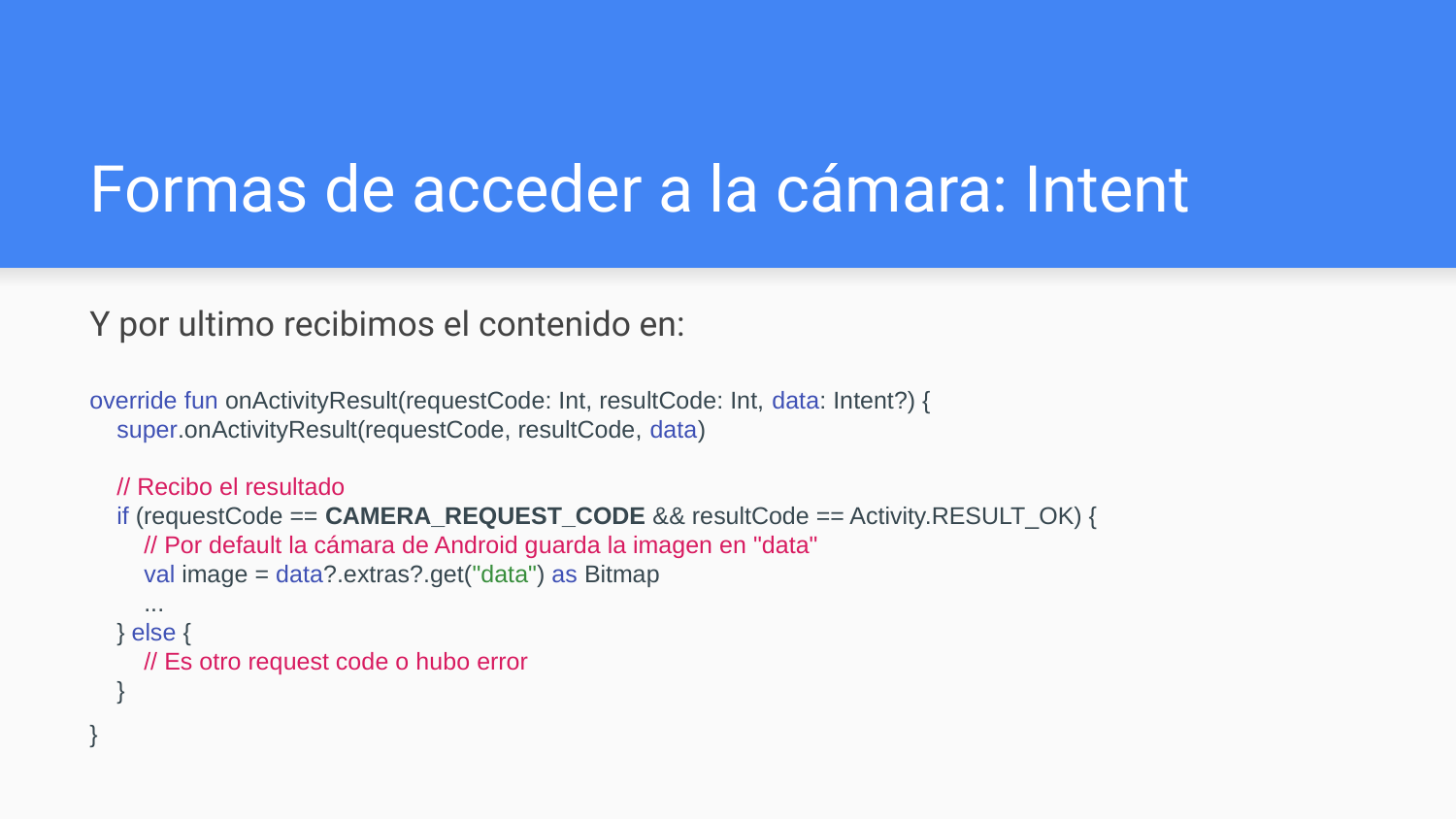

# Formas de acceder a la cámara: Intent
Y por ultimo recibimos el contenido en:

override fun onActivityResult(requestCode: Int, resultCode: Int, data: Intent?) {
    super.onActivityResult(requestCode, resultCode, data)

    // Recibo el resultado
    if (requestCode == CAMERA_REQUEST_CODE && resultCode == Activity.RESULT_OK) {
        // Por default la cámara de Android guarda la imagen en "data"
        val image = data?.extras?.get("data") as Bitmap
        ...
    } else {
        // Es otro request code o hubo error
    }
}